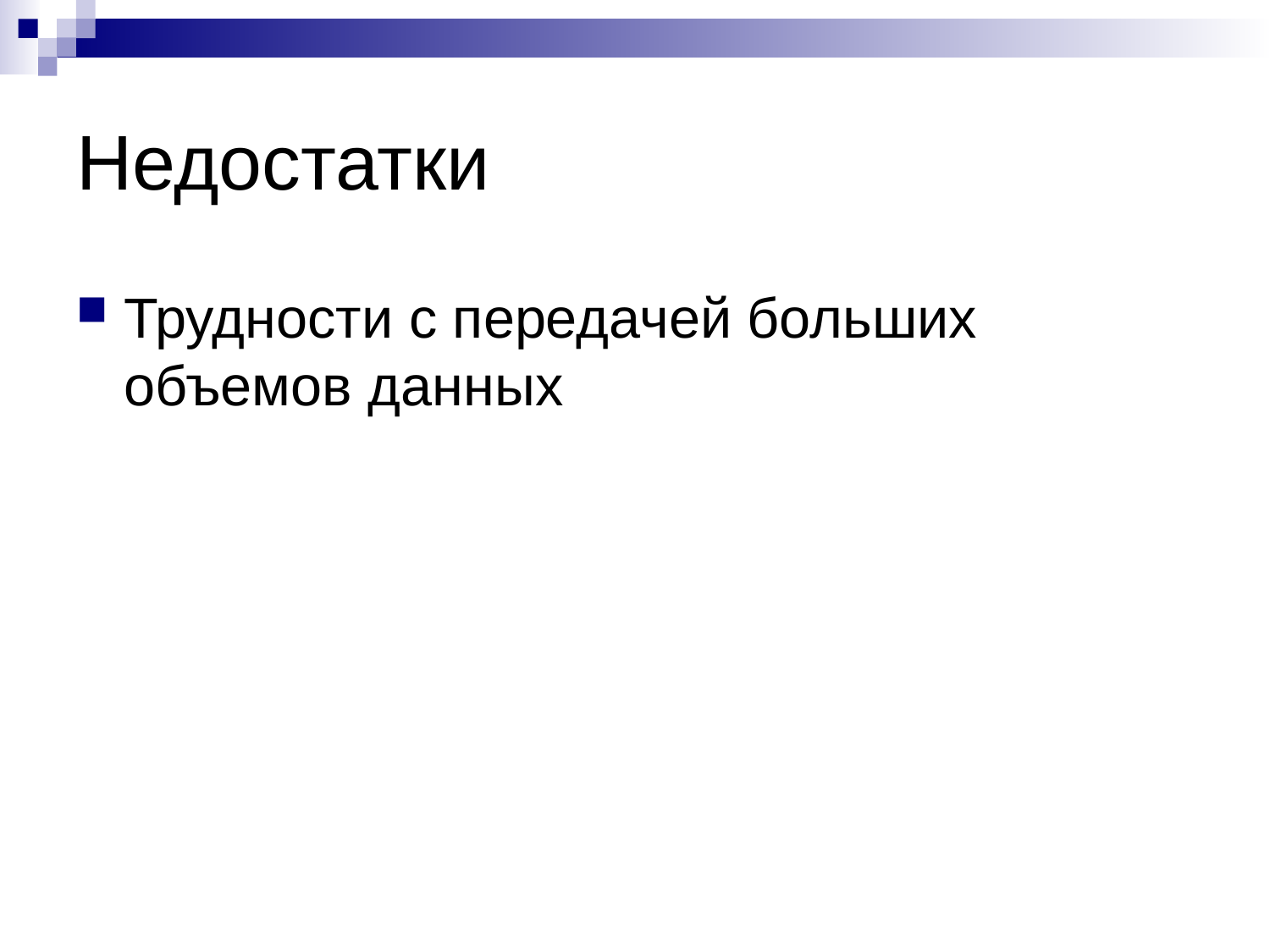

# Недостатки
Трудности с передачей больших объемов данных